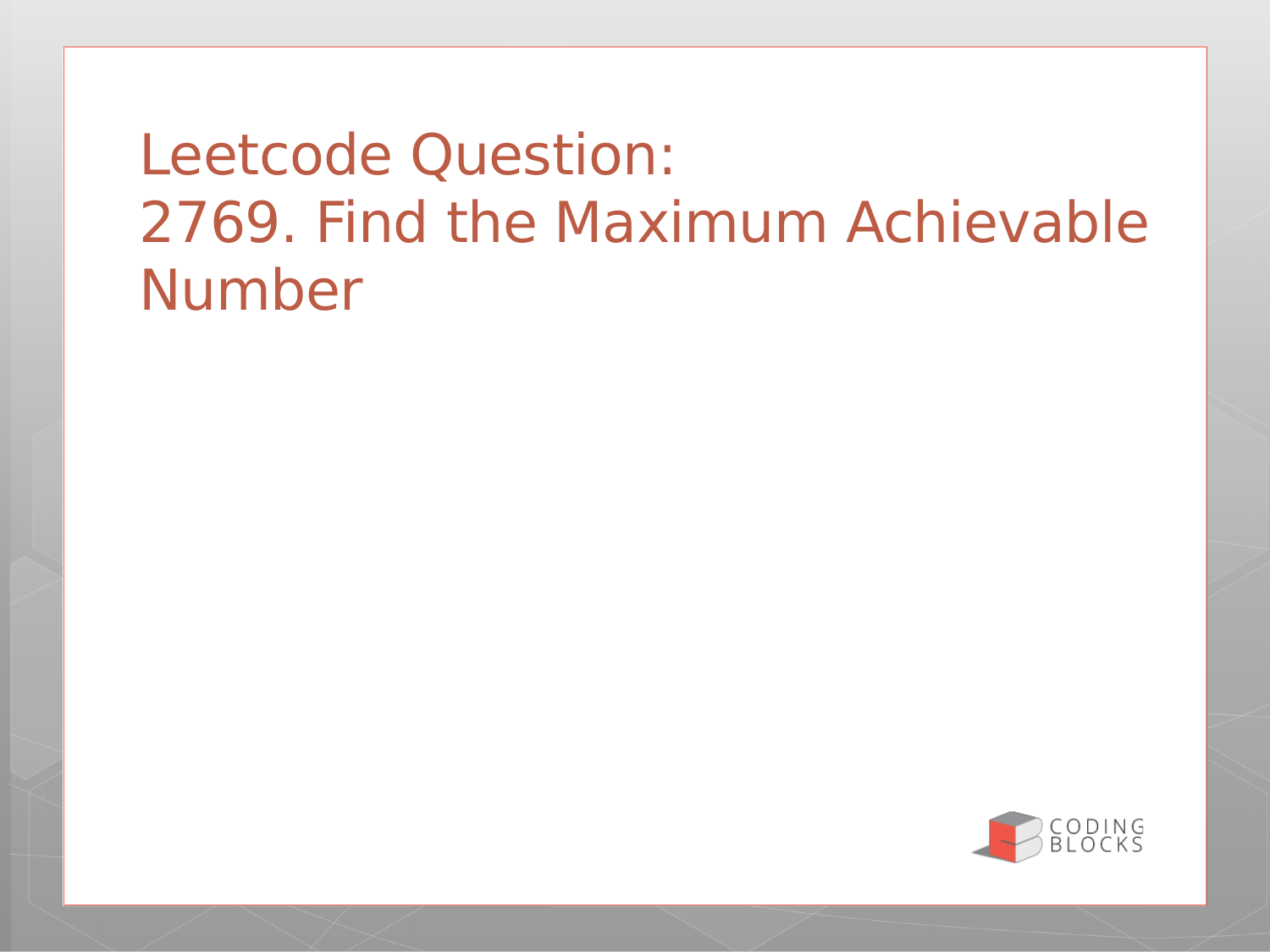

# Leetcode Question: 2769. Find the Maximum Achievable Number